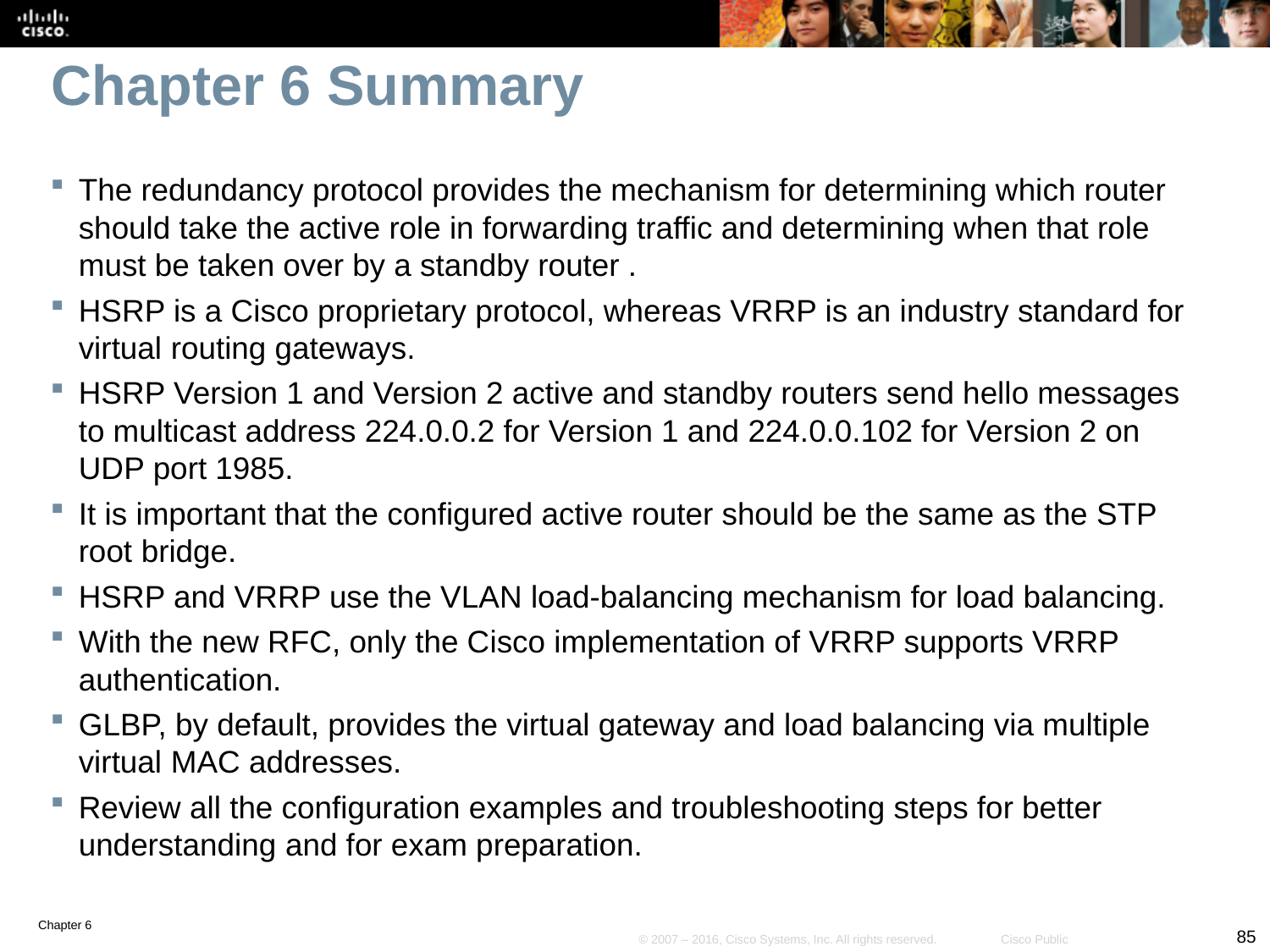

# Chapter 6 Summary
The redundancy protocol provides the mechanism for determining which router should take the active role in forwarding traffic and determining when that role must be taken over by a standby router .
HSRP is a Cisco proprietary protocol, whereas VRRP is an industry standard for virtual routing gateways.
HSRP Version 1 and Version 2 active and standby routers send hello messages to multicast address 224.0.0.2 for Version 1 and 224.0.0.102 for Version 2 on UDP port 1985.
It is important that the configured active router should be the same as the STP root bridge.
HSRP and VRRP use the VLAN load-balancing mechanism for load balancing.
With the new RFC, only the Cisco implementation of VRRP supports VRRP authentication.
GLBP, by default, provides the virtual gateway and load balancing via multiple virtual MAC addresses.
Review all the configuration examples and troubleshooting steps for better understanding and for exam preparation.